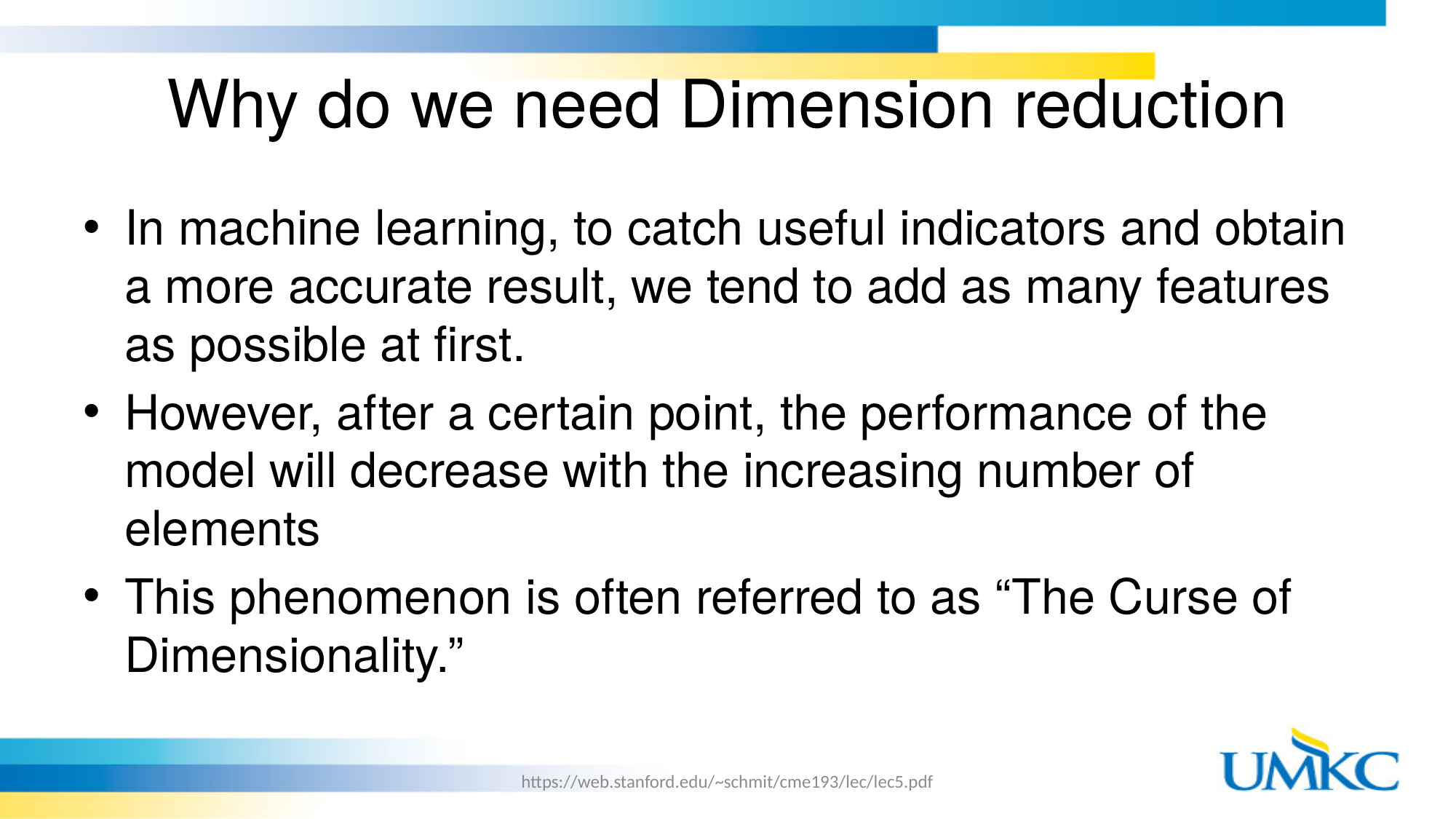

# Why do we need Dimension reduction
In machine learning, to catch useful indicators and obtain a more accurate result, we tend to add as many features as possible at first.
However, after a certain point, the performance of the model will decrease with the increasing number of elements
This phenomenon is often referred to as “The Curse of Dimensionality.”
https://web.stanford.edu/~schmit/cme193/lec/lec5.pdf